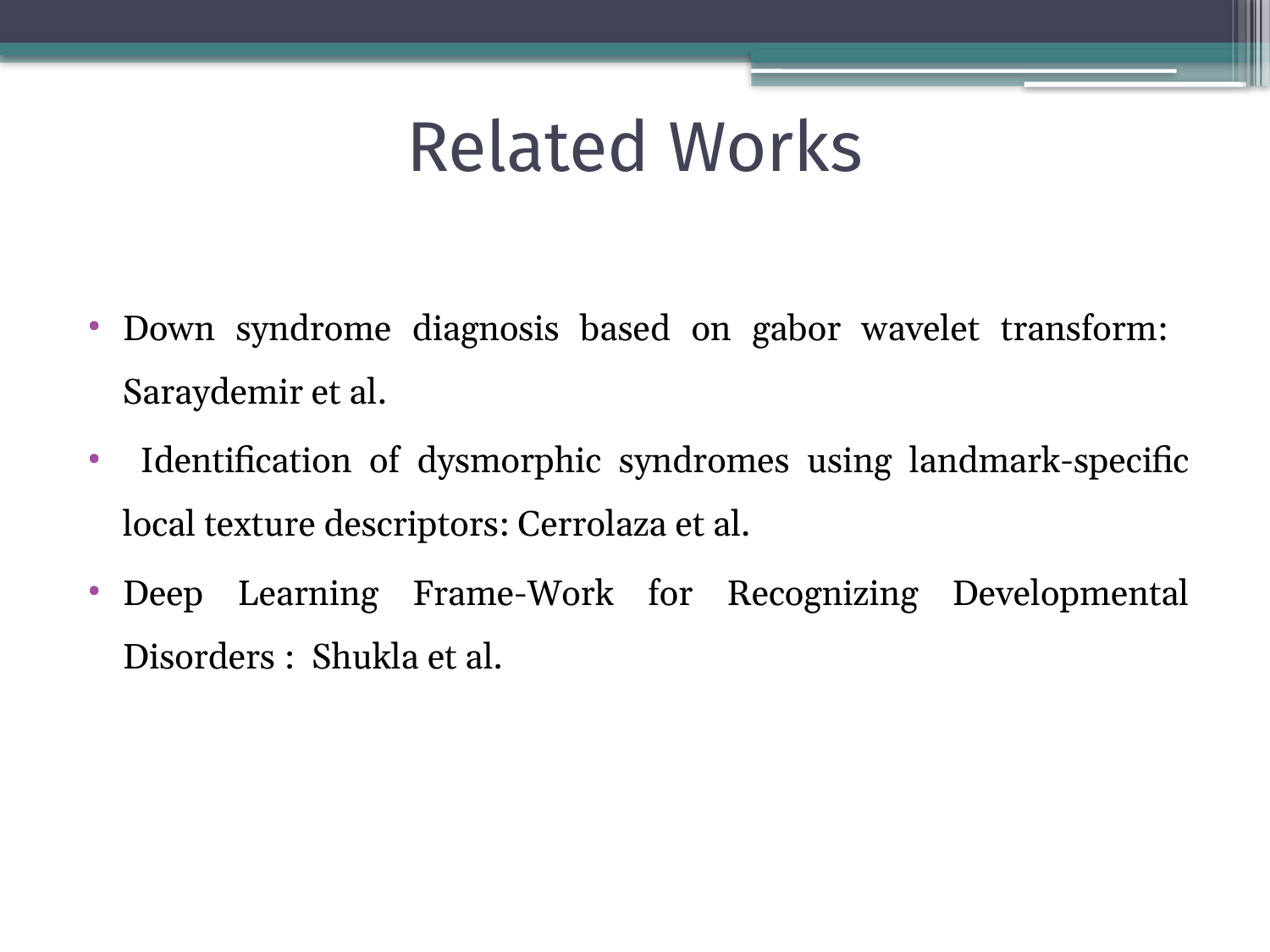

# Related Works
Down syndrome diagnosis based on gabor wavelet transform:  Saraydemir et al.
 Identiﬁcation of dysmorphic syndromes using landmark-speciﬁc local texture descriptors: Cerrolaza et al.
Deep Learning Frame-Work for Recognizing Developmental Disorders :  Shukla et al.